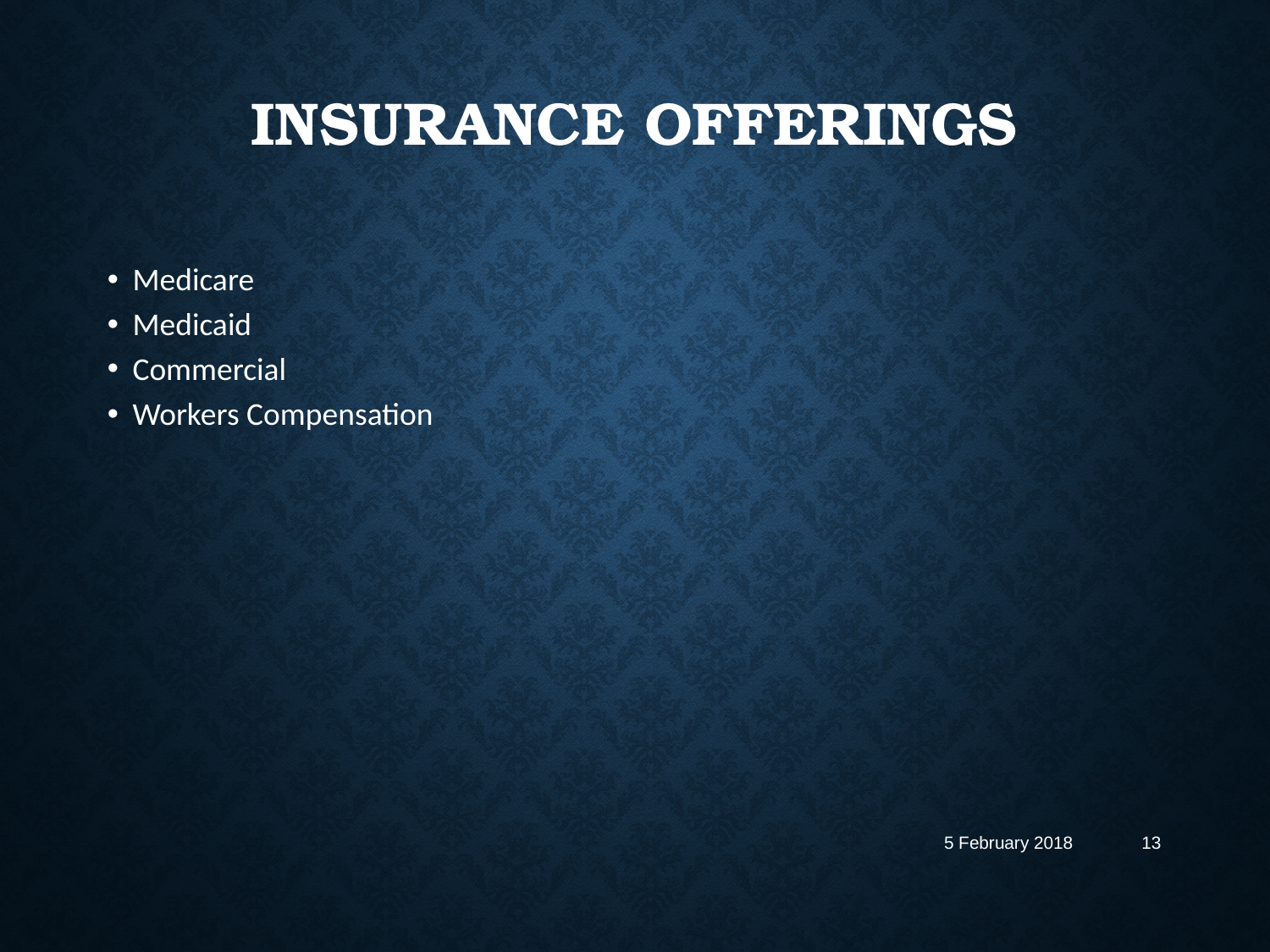

# Insurance oFFERINGS
Medicare
Medicaid
Commercial
Workers Compensation

5 February 2018
13